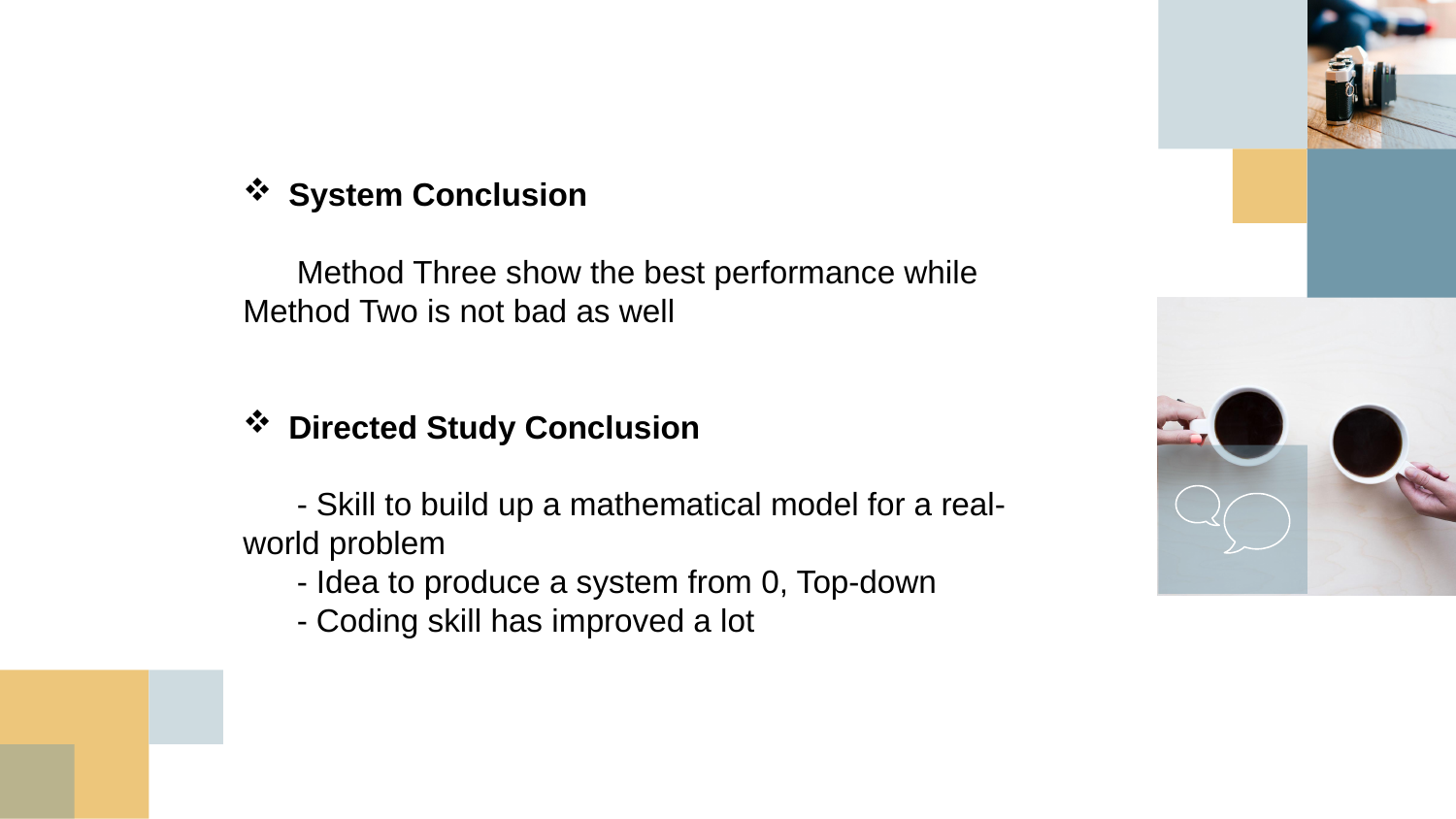

System Conclusion

      Method Three show the best performance while Method Two is not bad as well

Directed Study Conclusion

      - Skill to build up a mathematical model for a real-world problem
      - Idea to produce a system from 0, Top-down
      - Coding skill has improved a lot